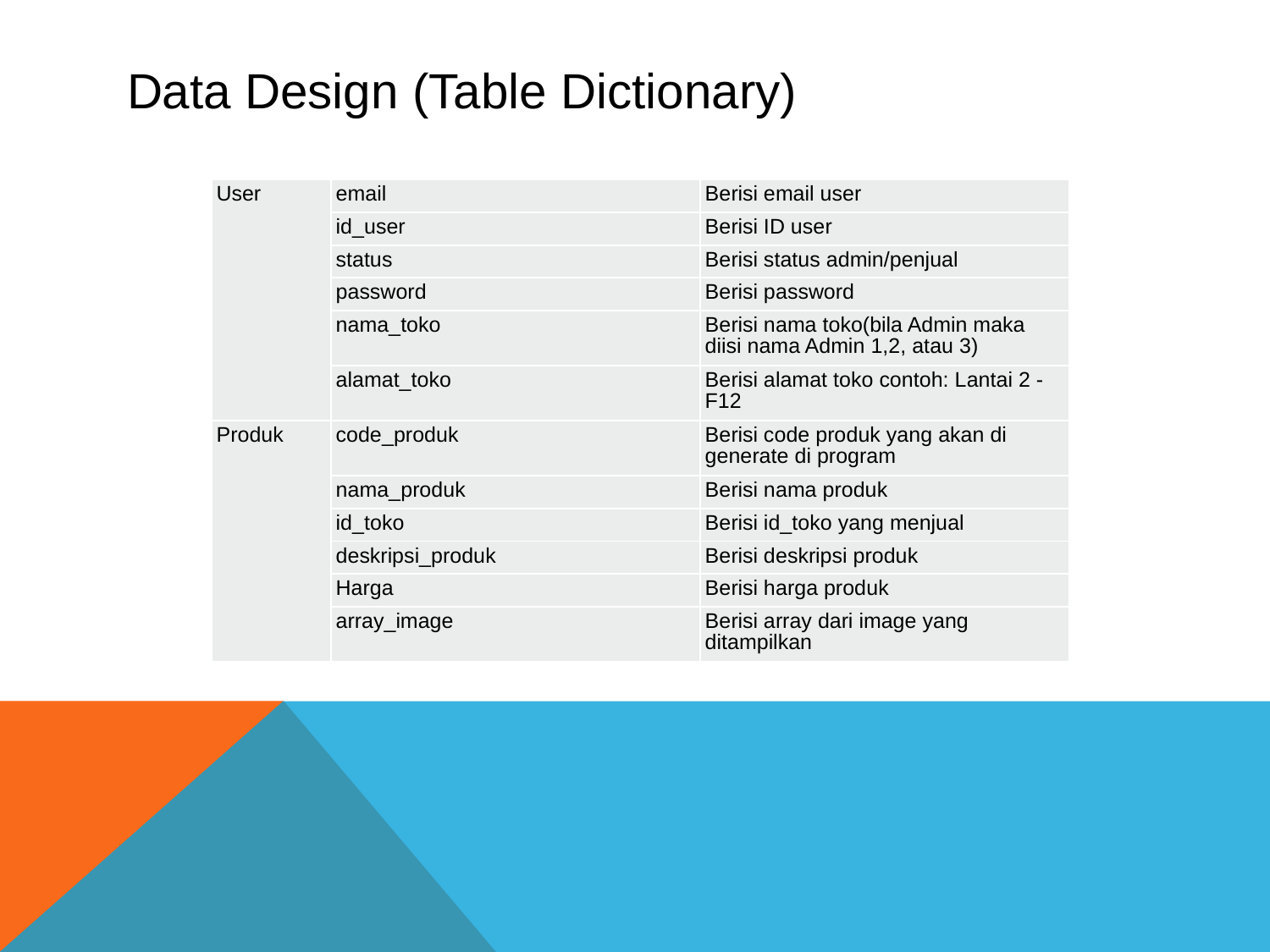

# Data Design (Table Dictionary)
| User | email | Berisi email user |
| --- | --- | --- |
|  | id\_user | Berisi ID user |
|  | status | Berisi status admin/penjual |
|  | password | Berisi password |
|  | nama\_toko | Berisi nama toko(bila Admin maka diisi nama Admin 1,2, atau 3) |
|  | alamat\_toko | Berisi alamat toko contoh: Lantai 2 - F12 |
| Produk | code\_produk | Berisi code produk yang akan di generate di program |
|  | nama\_produk | Berisi nama produk |
|  | id\_toko | Berisi id\_toko yang menjual |
|  | deskripsi\_produk | Berisi deskripsi produk |
|  | Harga | Berisi harga produk |
|  | array\_image | Berisi array dari image yang ditampilkan |